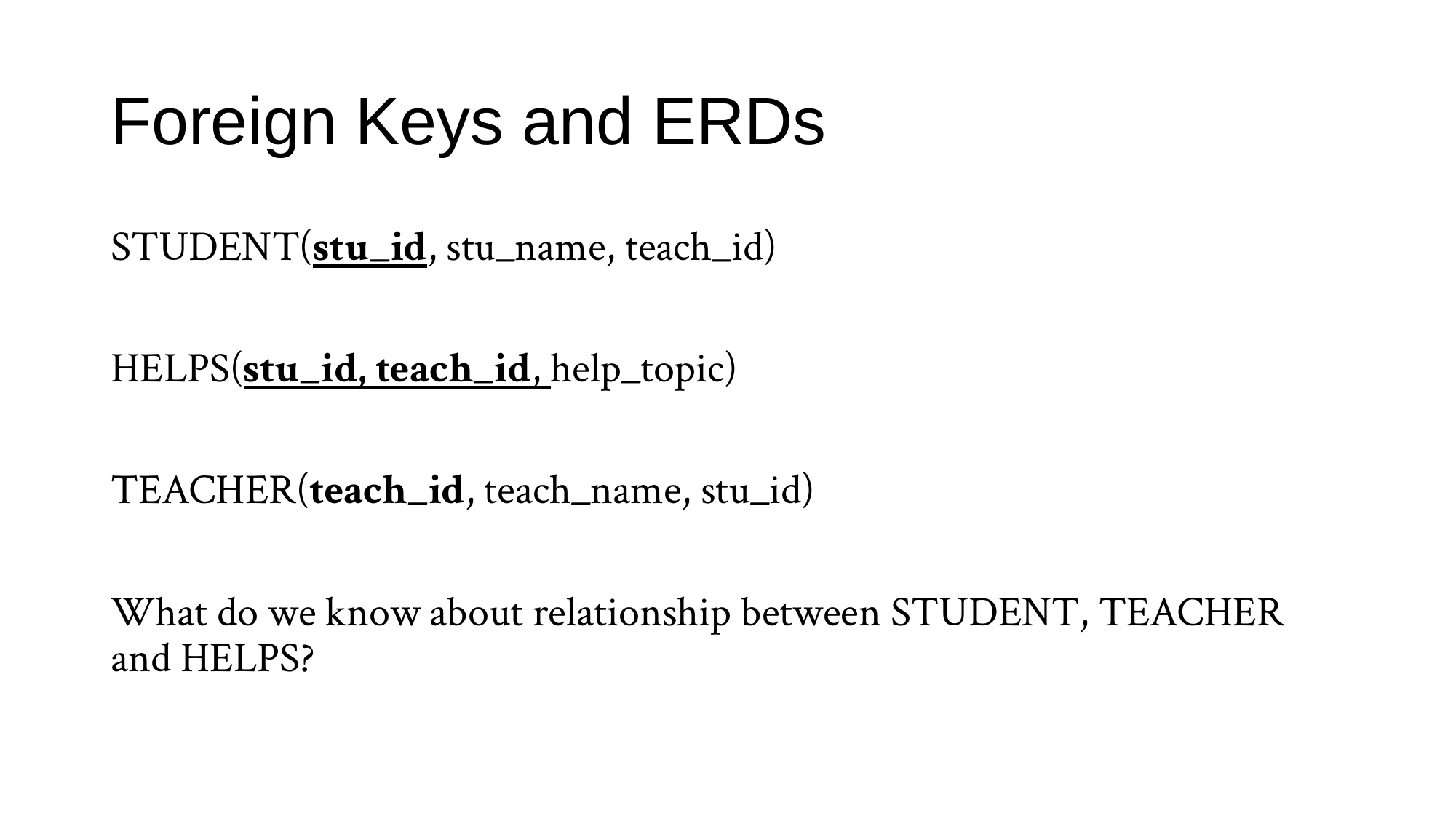

# Foreign Keys and ERDs
STUDENT(stu_id, stu_name, teach_id)

HELPS(stu_id, teach_id, help_topic)

TEACHER(teach_id, teach_name, stu_id)

What do we know about relationship between STUDENT, TEACHER and HELPS?